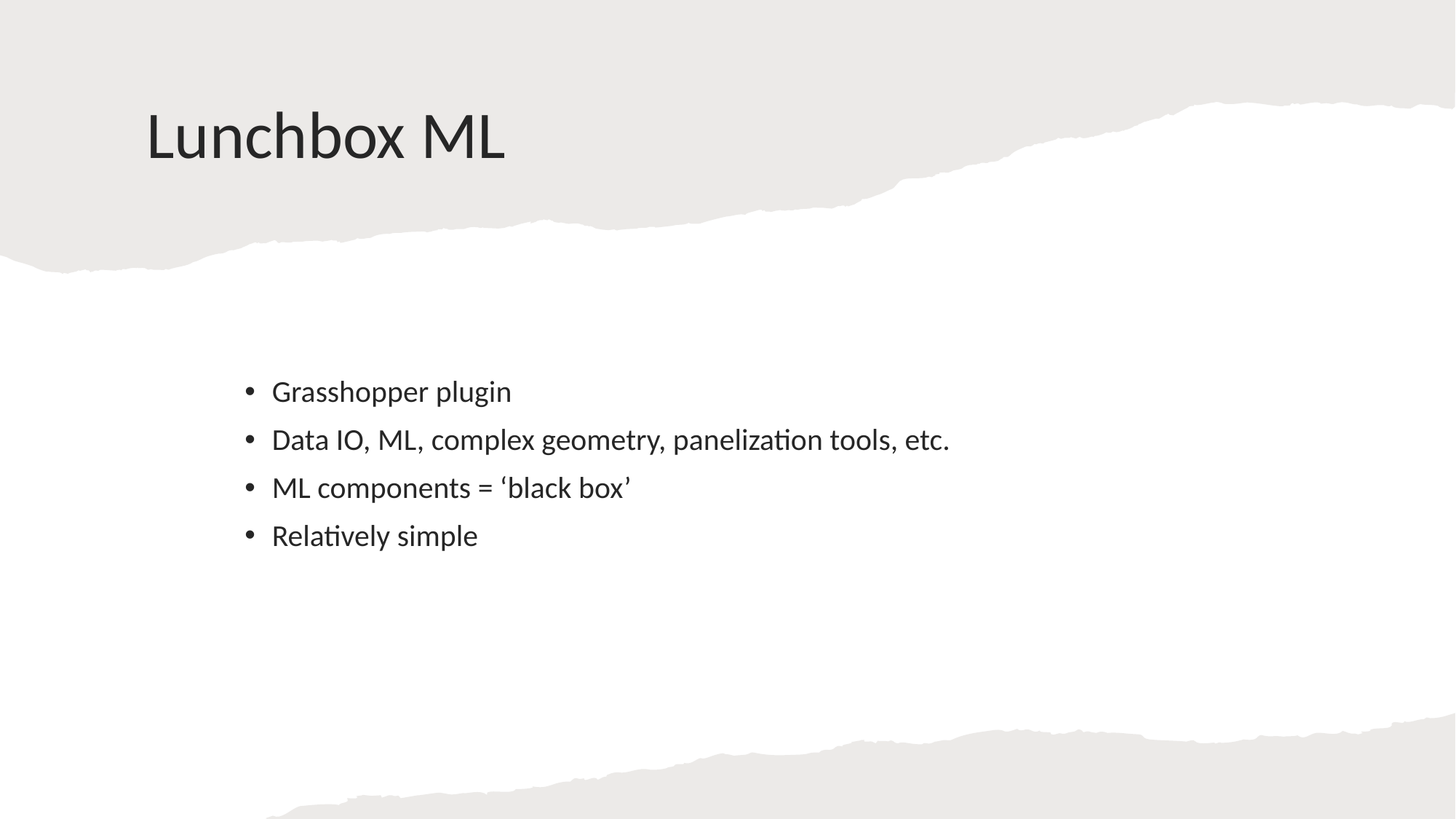

# Lunchbox ML
Grasshopper plugin
Data IO, ML, complex geometry, panelization tools, etc.
ML components = ‘black box’
Relatively simple